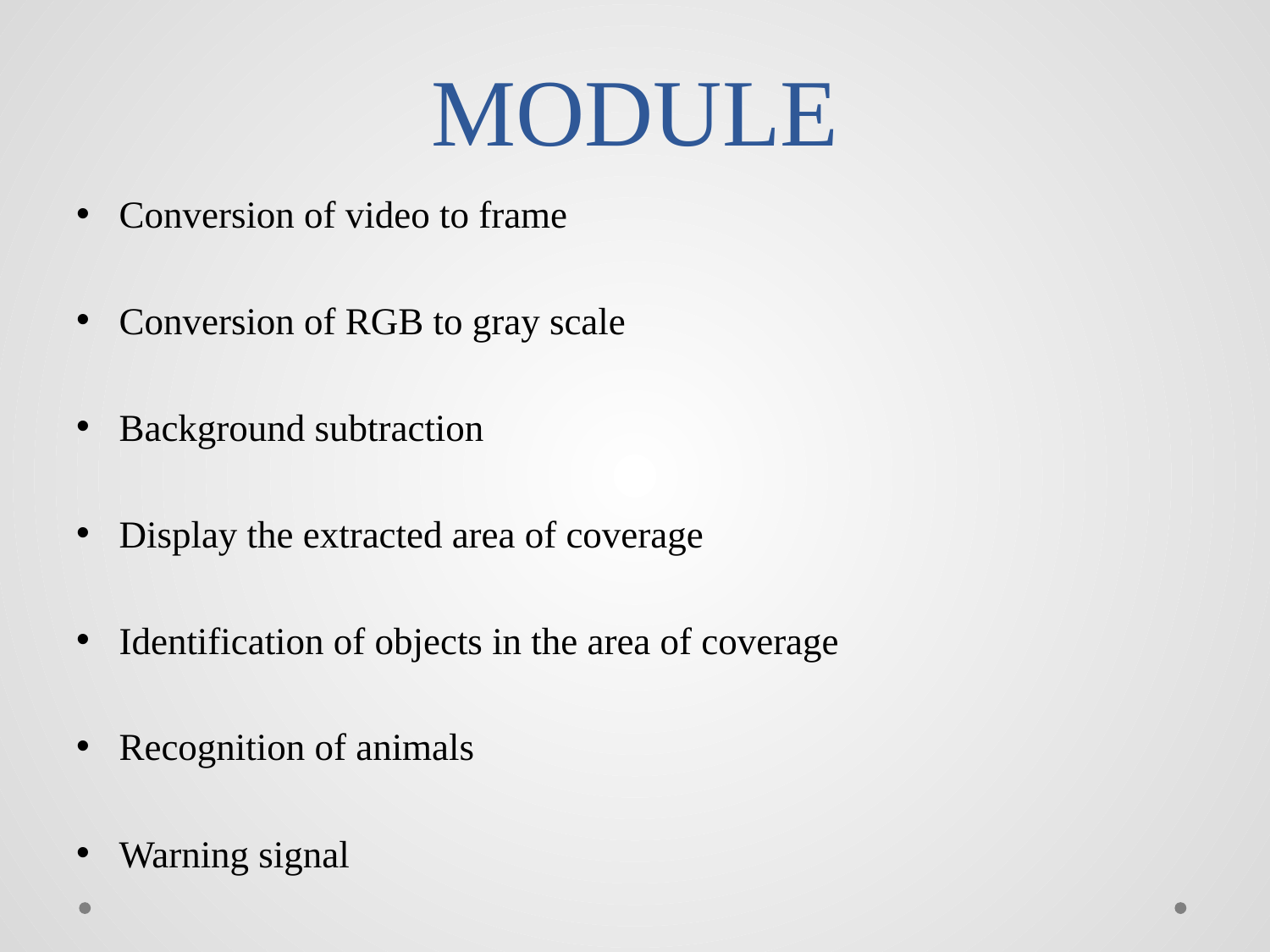

# MODULE
Conversion of video to frame

Conversion of RGB to gray scale

Background subtraction

Display the extracted area of coverage

Identification of objects in the area of coverage

Recognition of animals

Warning signal